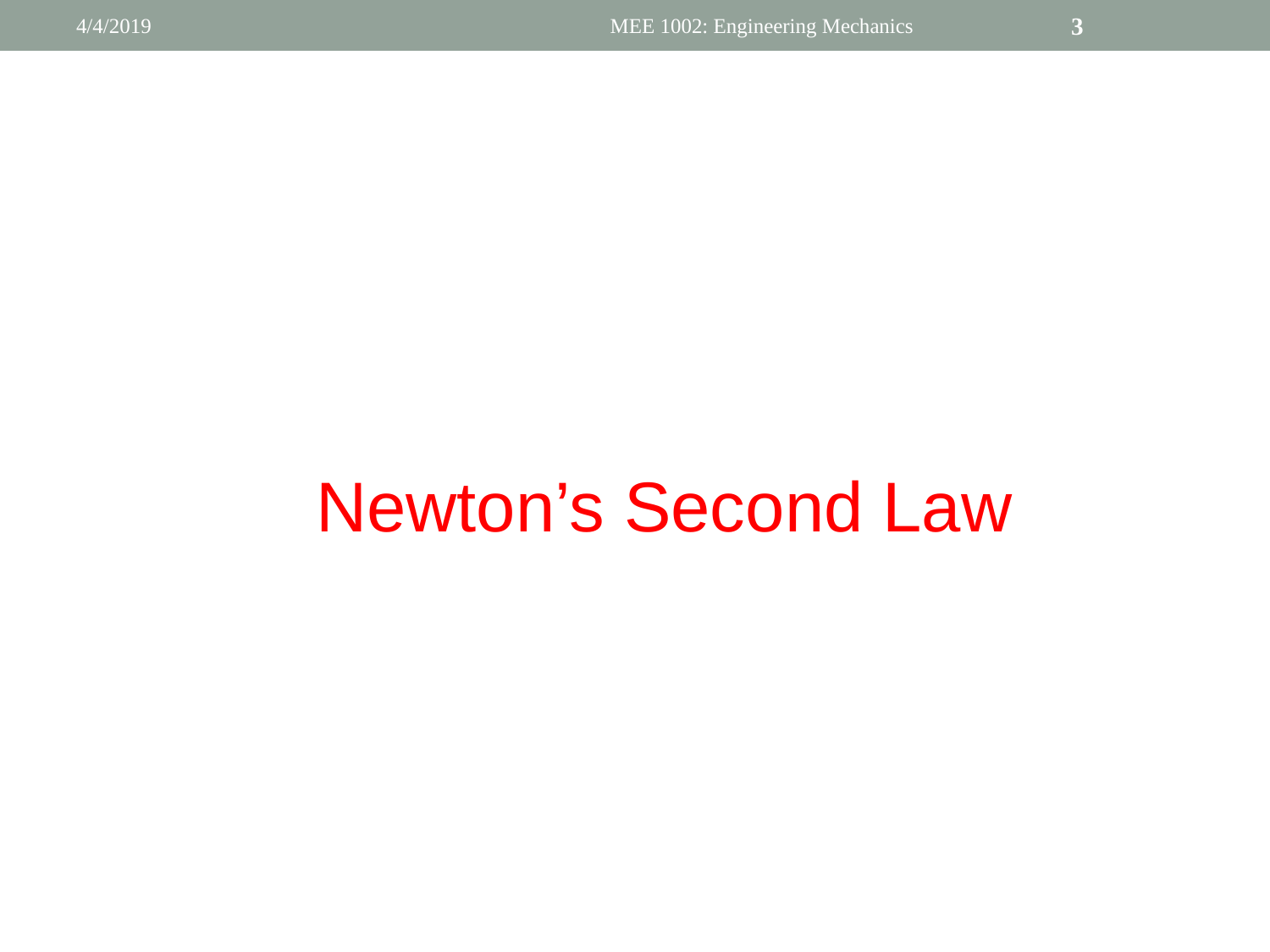

4/4/2019
MEE 1002: Engineering Mechanics
3
Newton’s Second Law